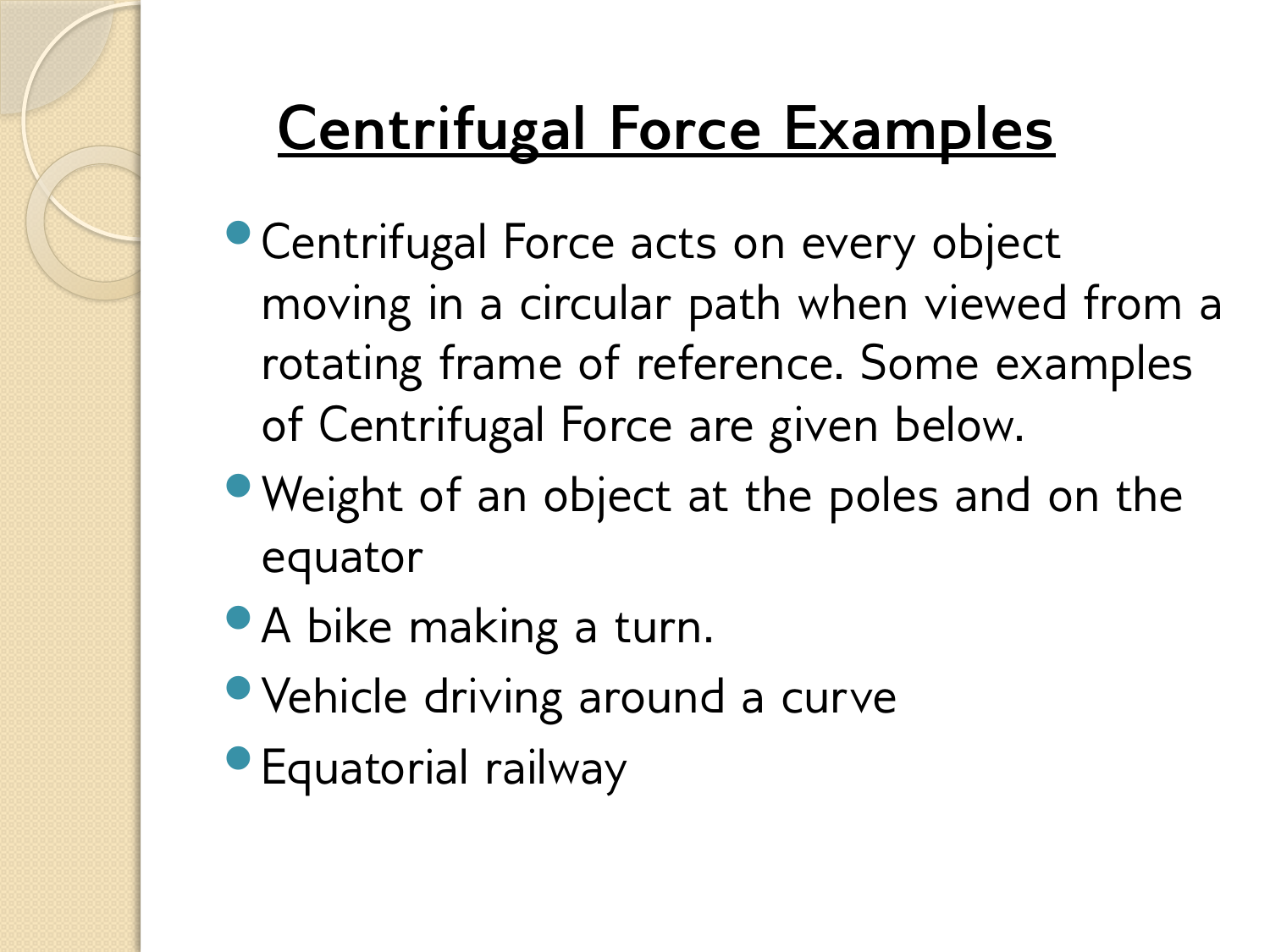

Centrifugal Force Examples

Centrifugal Force acts on every object moving in a circular path when viewed from a rotating frame of reference. Some examples of Centrifugal Force are given below.
Weight of an object at the poles and on the equator
A bike making a turn.
Vehicle driving around a curve
Equatorial railway